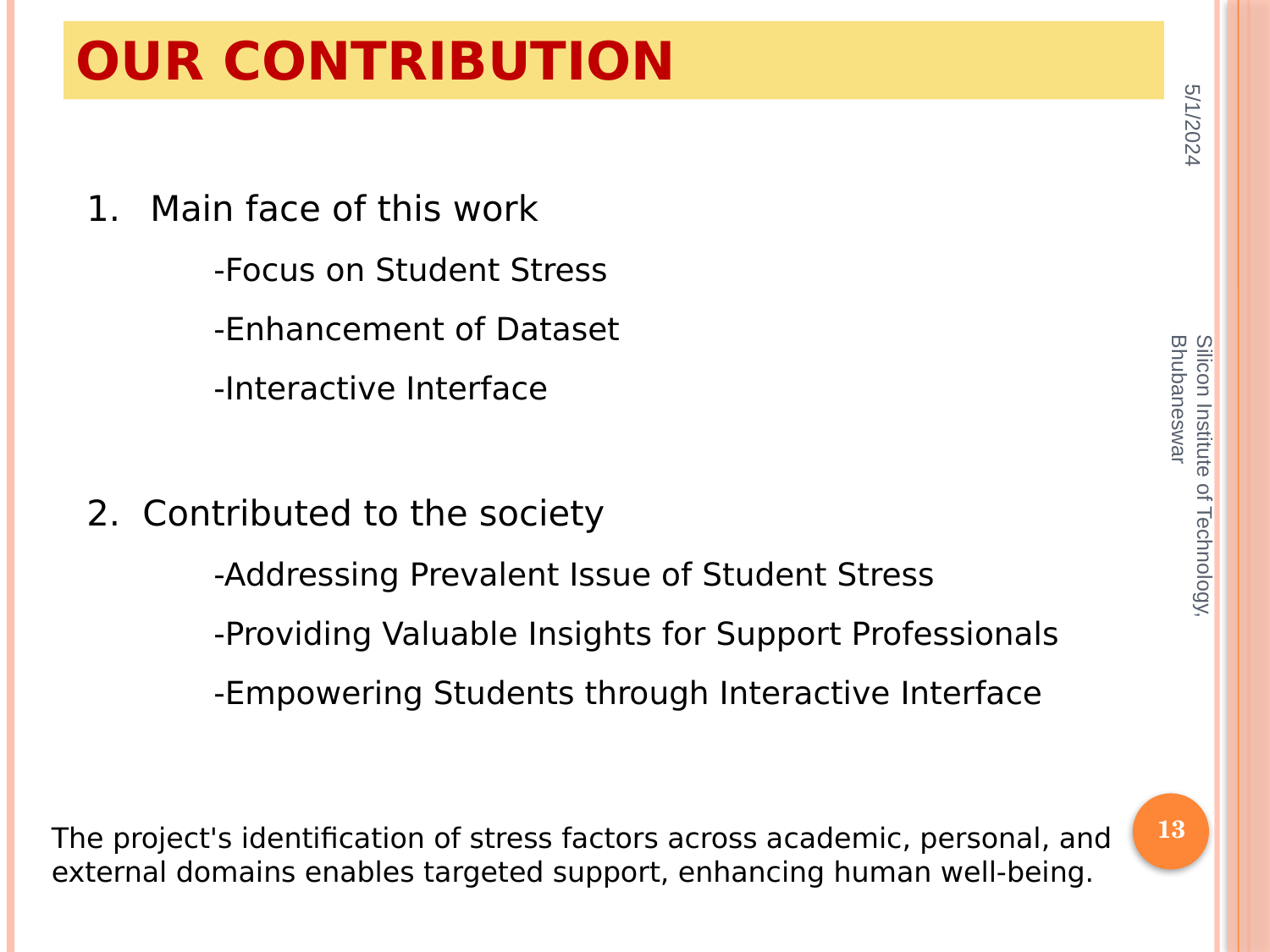

Our Contribution
5/1/2024
Main face of this work
	-Focus on Student Stress
	-Enhancement of Dataset
	-Interactive Interface

2.  Contributed to the society
	-Addressing Prevalent Issue of Student Stress
	-Providing Valuable Insights for Support Professionals
	-Empowering Students through Interactive Interface
Silicon Institute of Technology, Bhubaneswar
13
The project's identification of stress factors across academic, personal, and external domains enables targeted support, enhancing human well-being.